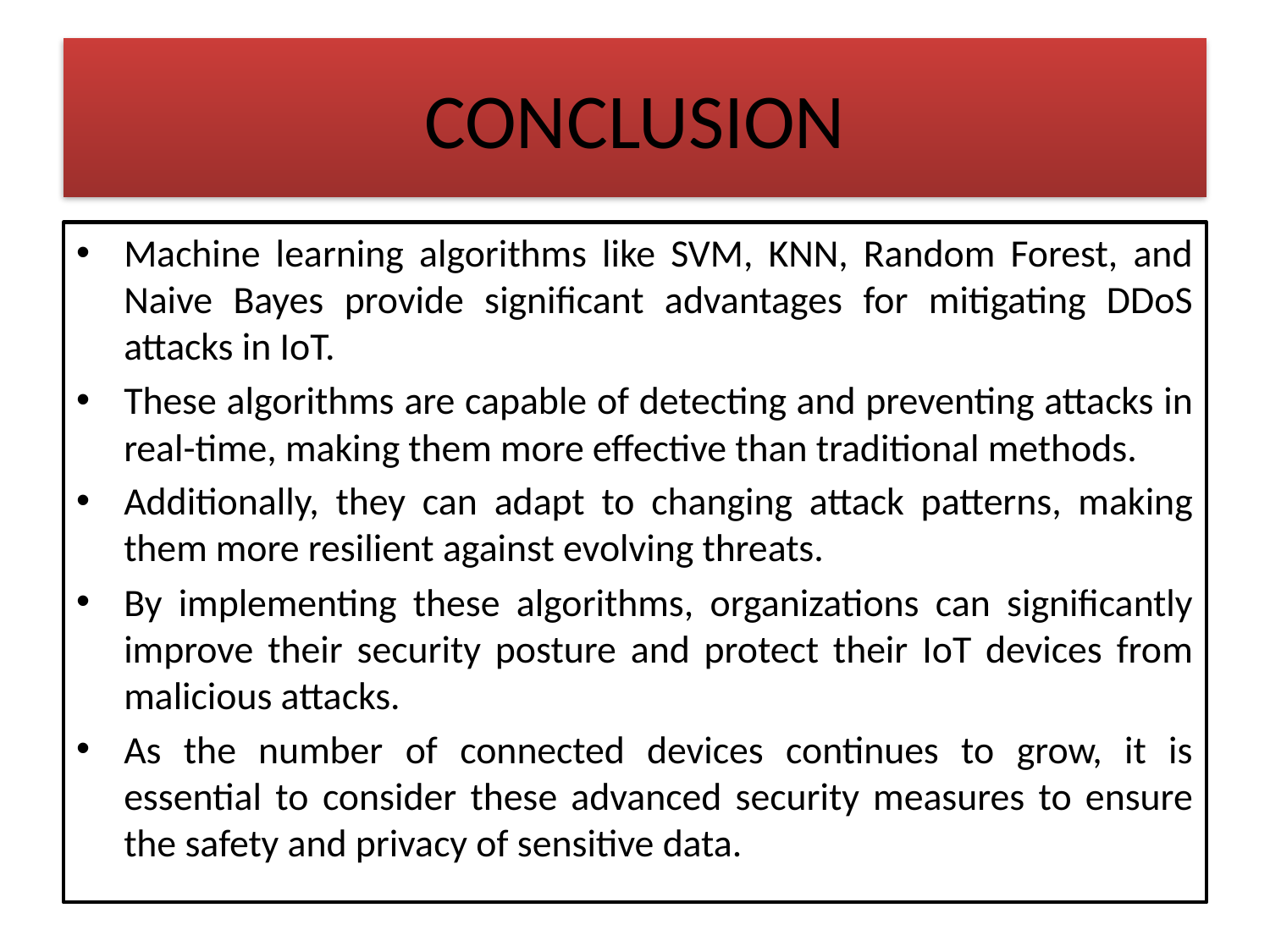

# CONCLUSION
Machine learning algorithms like SVM, KNN, Random Forest, and Naive Bayes provide significant advantages for mitigating DDoS attacks in IoT.
These algorithms are capable of detecting and preventing attacks in real-time, making them more effective than traditional methods.
Additionally, they can adapt to changing attack patterns, making them more resilient against evolving threats.
By implementing these algorithms, organizations can significantly improve their security posture and protect their IoT devices from malicious attacks.
As the number of connected devices continues to grow, it is essential to consider these advanced security measures to ensure the safety and privacy of sensitive data.